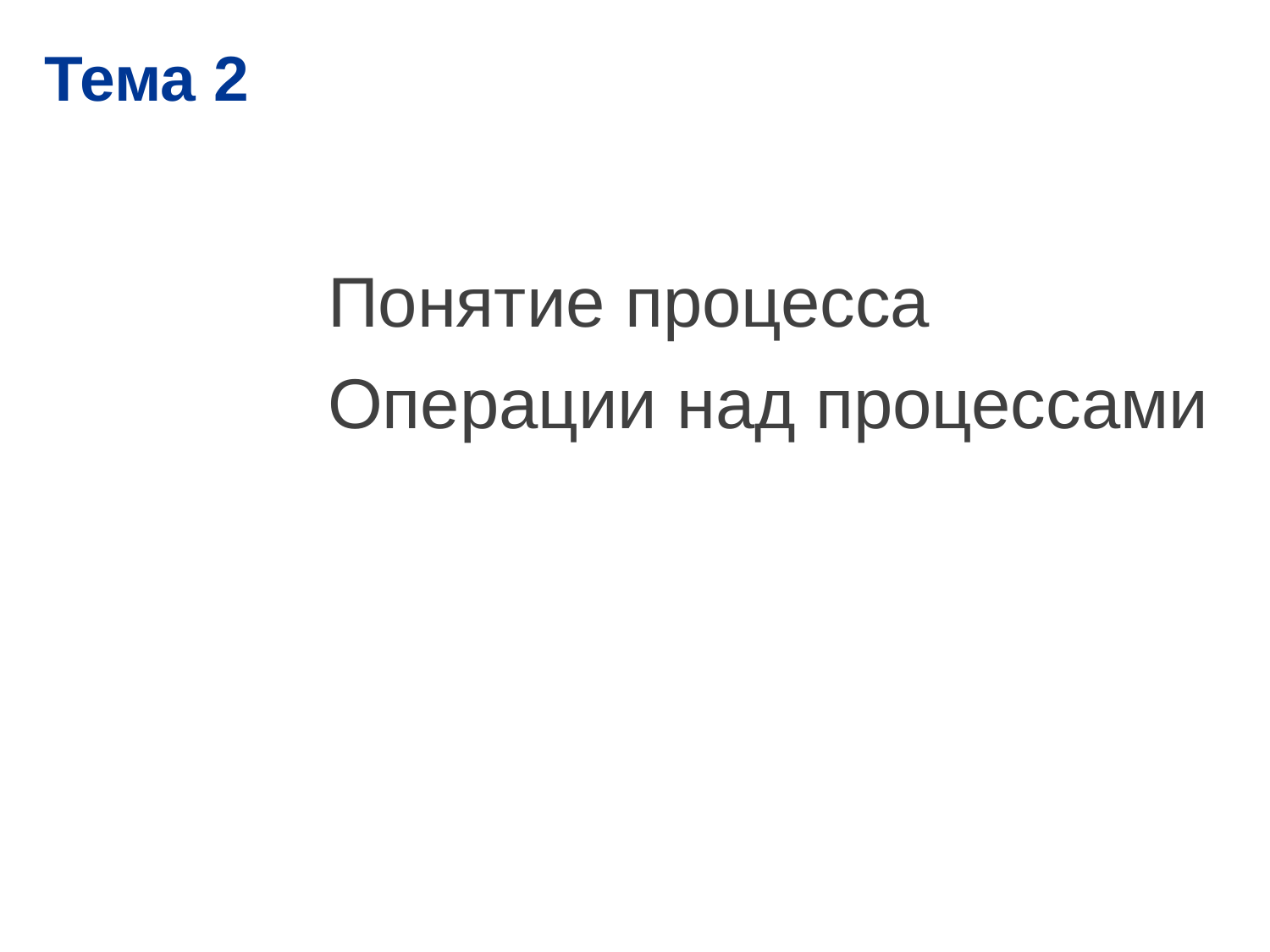

# Тема 2

Понятие процесса
Операции над процессами